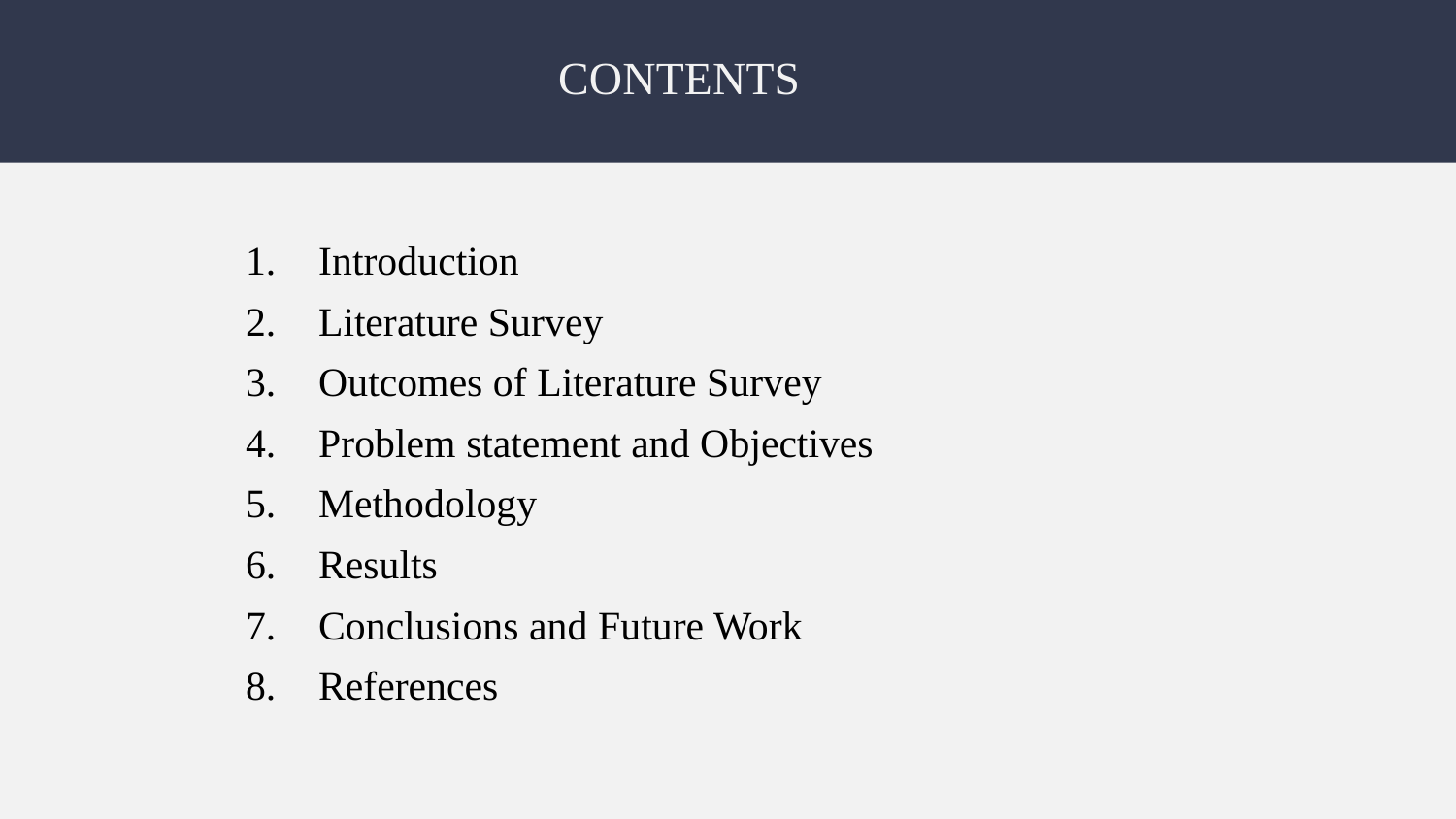

# CONTENTS
Introduction
Literature Survey
Outcomes of Literature Survey
Problem statement and Objectives
Methodology
Results
Conclusions and Future Work
References